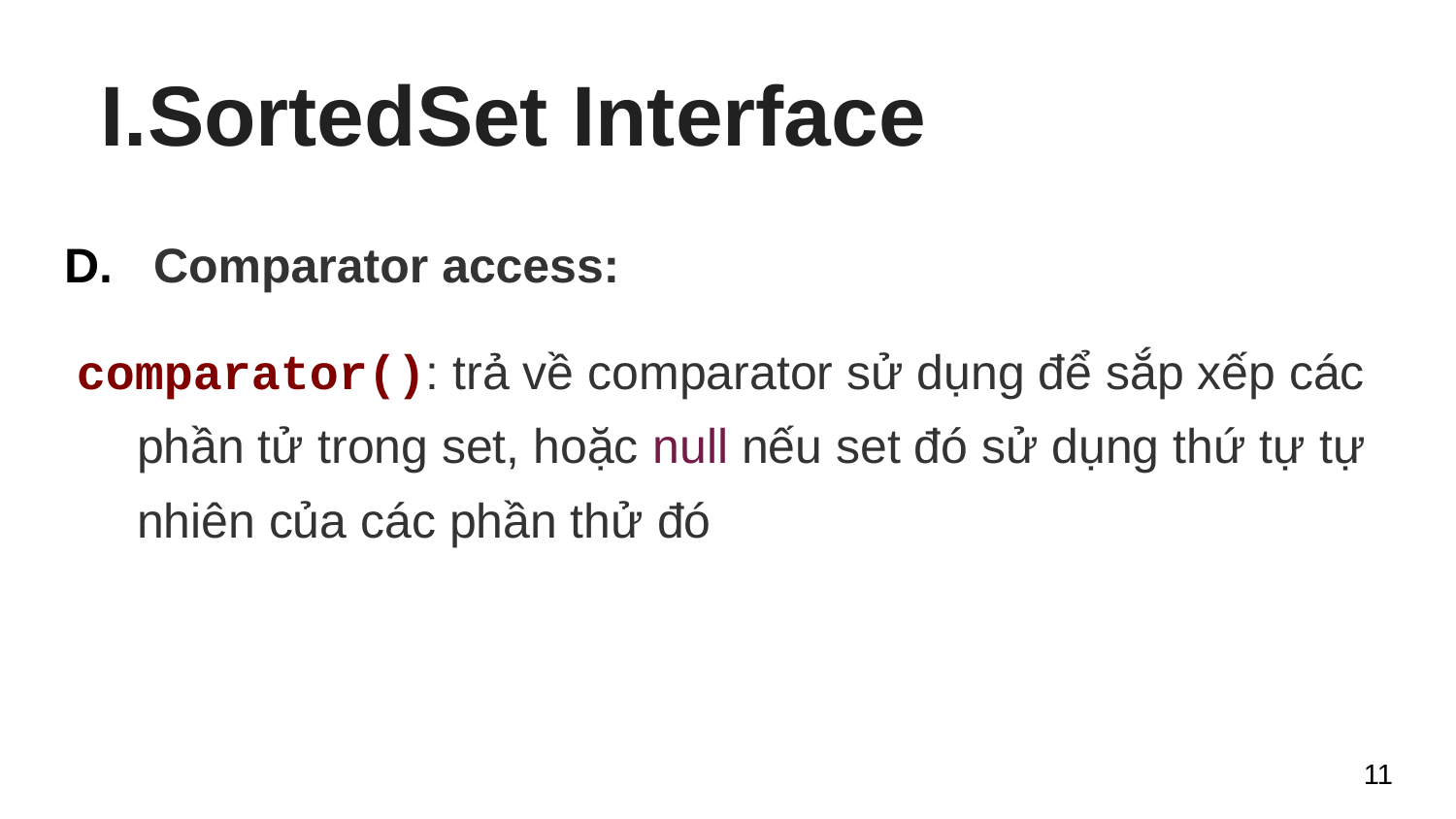

# SortedSet Interface
D.   Comparator access:
comparator(): trả về comparator sử dụng để sắp xếp các phần tử trong set, hoặc null nếu set đó sử dụng thứ tự tự nhiên của các phần thử đó

11